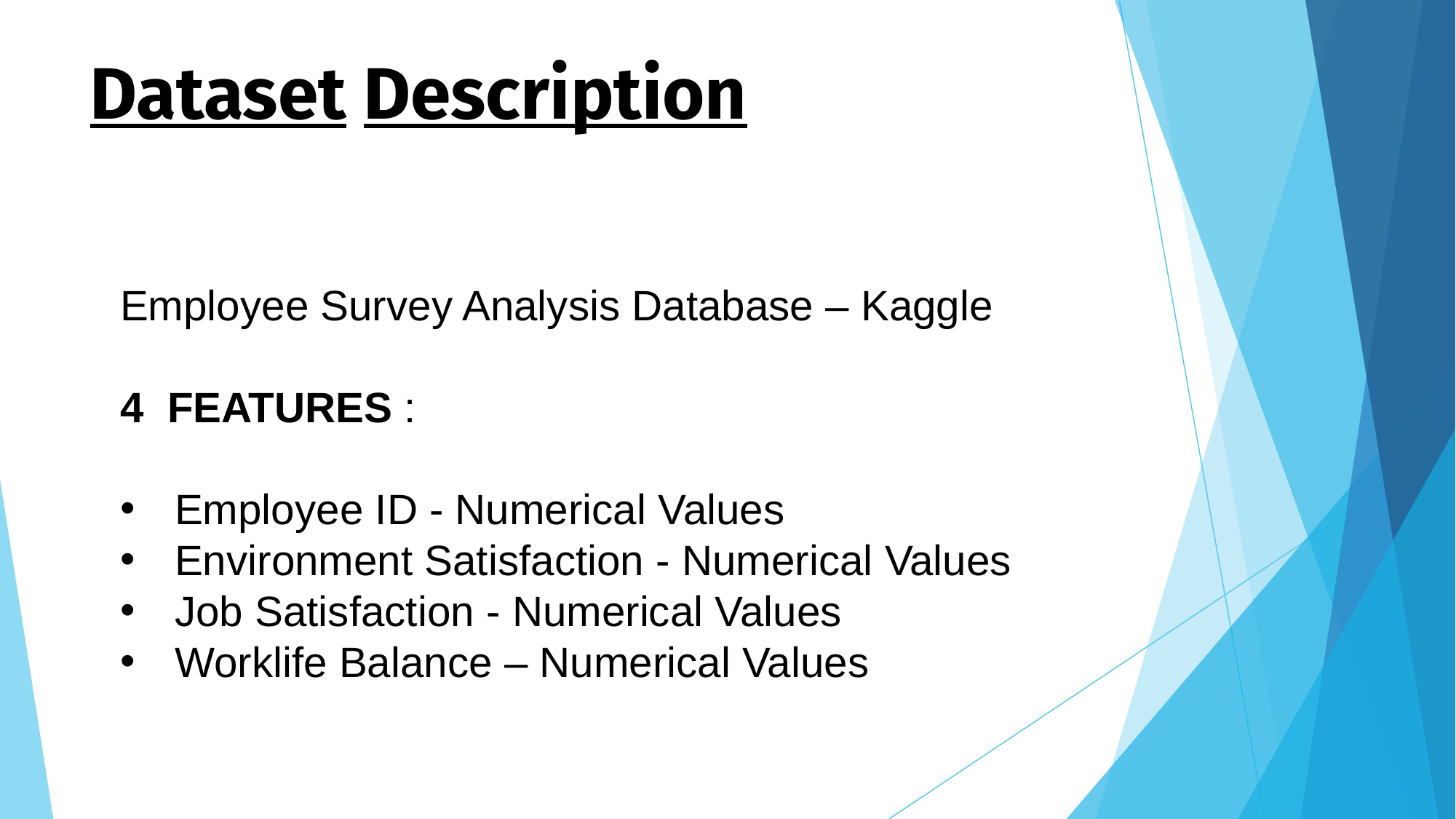

# Dataset Description
Employee Survey Analysis Database – Kaggle

4  FEATURES :

Employee ID - Numerical Values
Environment Satisfaction - Numerical Values
Job Satisfaction - Numerical Values
Worklife Balance – Numerical Values